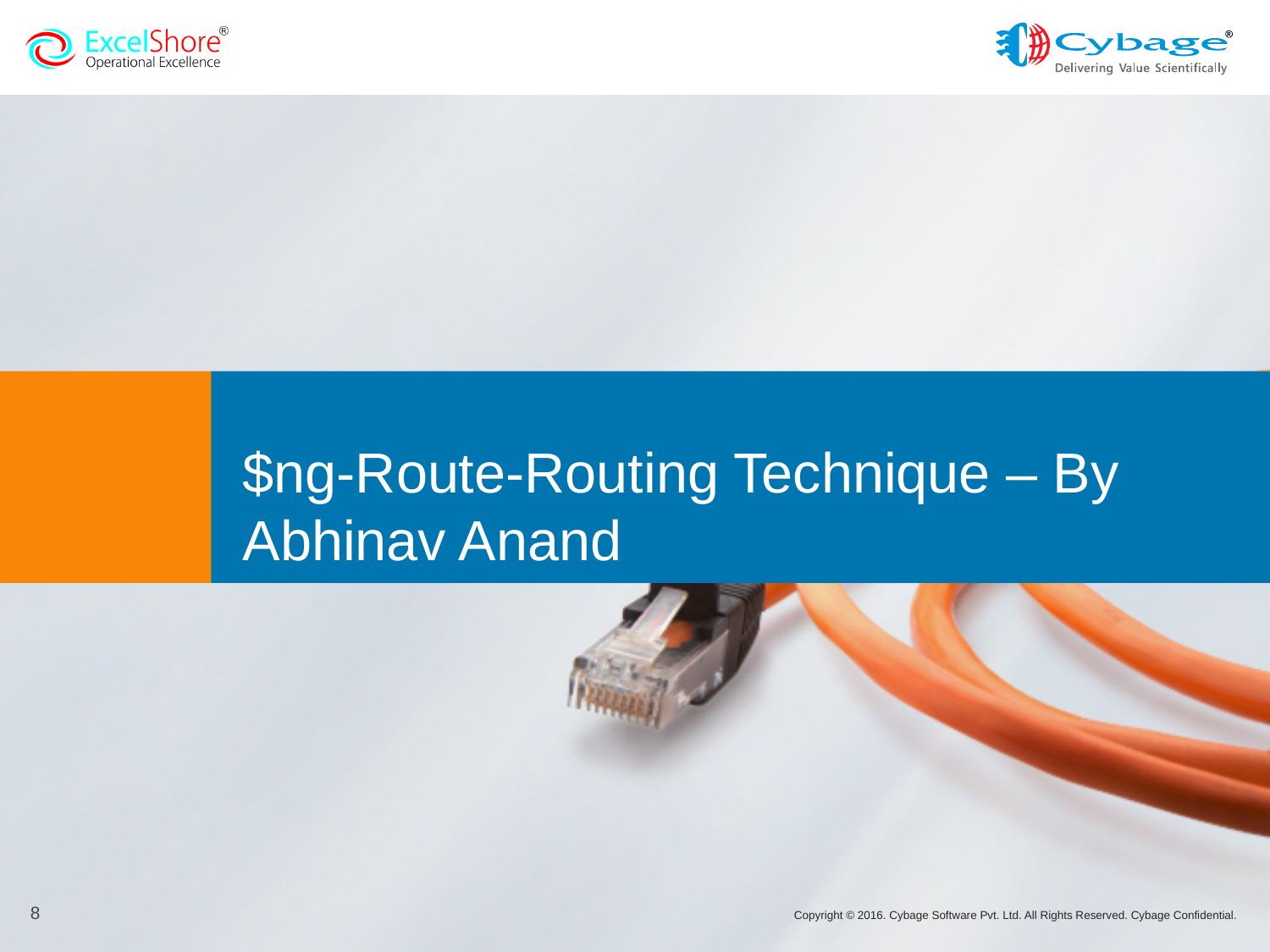

$ng-Route-Routing Technique – By Abhinav Anand
8